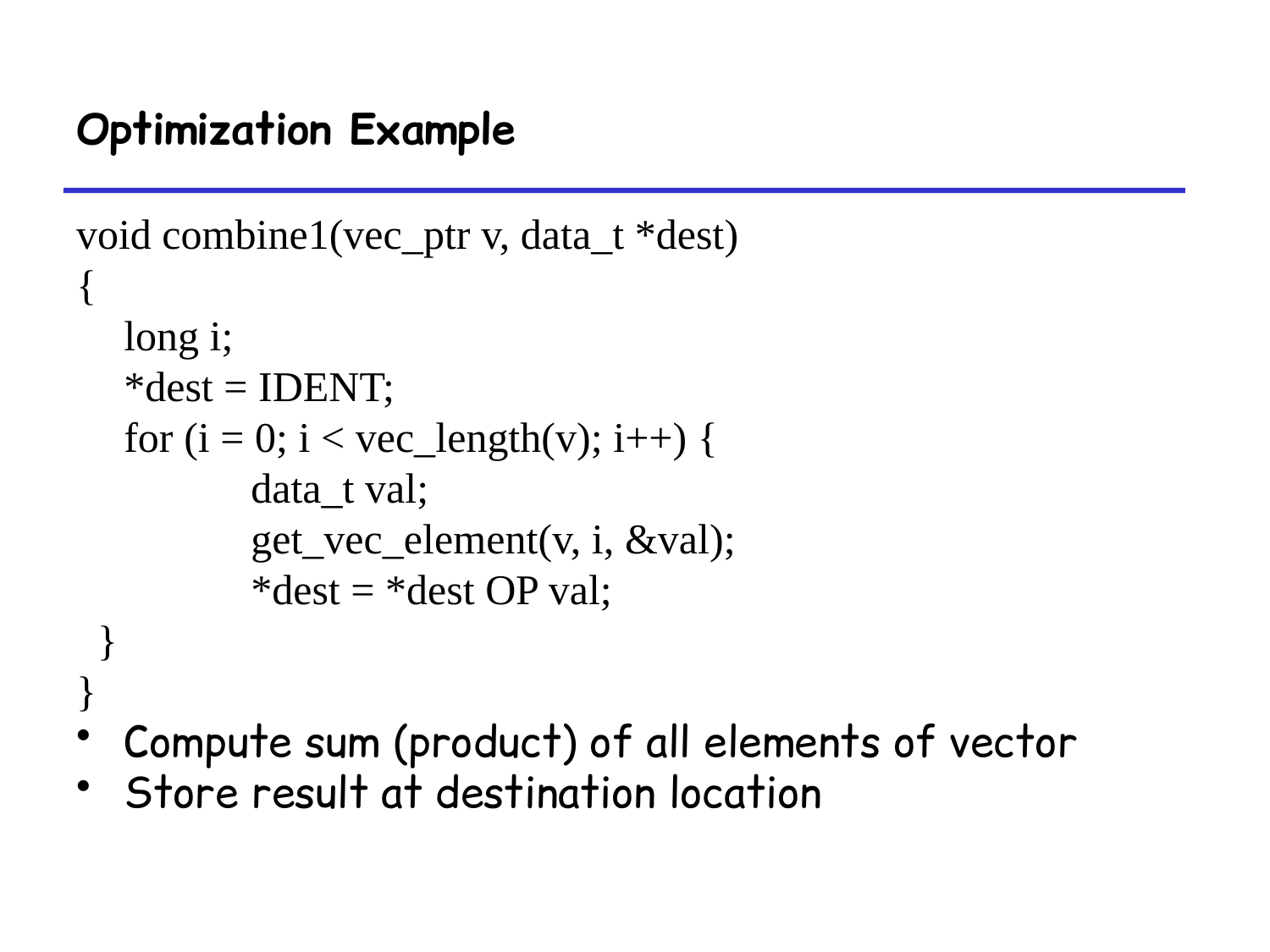

# Optimization Example
void combine1(vec_ptr v, data_t *dest)
{
  	long i;
  	*dest = IDENT;
  	for (i = 0; i < vec_length(v); i++) {
    		data_t val;
    		get_vec_element(v, i, &val);
    		*dest = *dest OP val;
  }
}
Compute sum (product) of all elements of vector
Store result at destination location

16